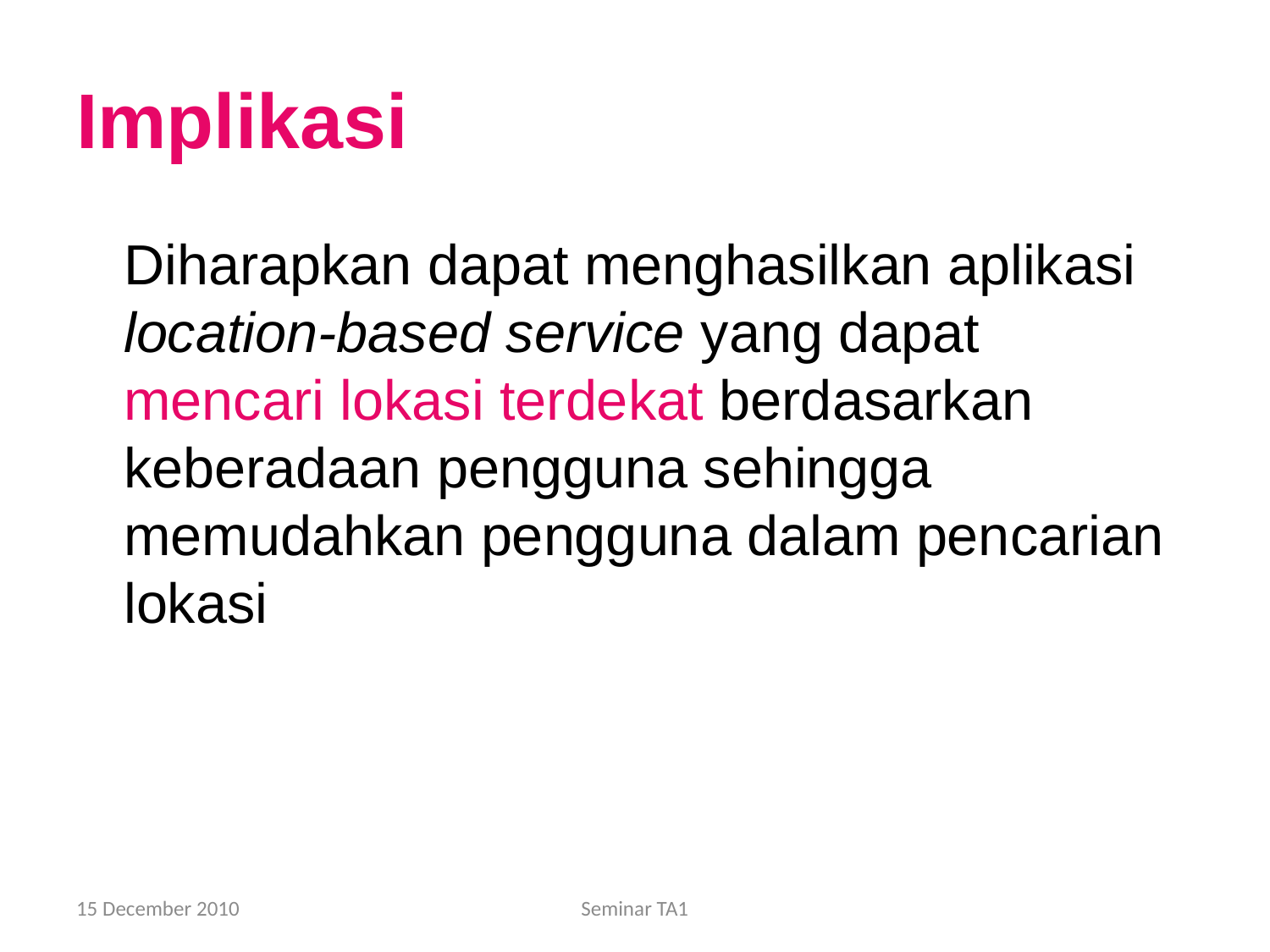

# Implikasi
	Diharapkan dapat menghasilkan aplikasi location-based service yang dapat mencari lokasi terdekat berdasarkan keberadaan pengguna sehingga memudahkan pengguna dalam pencarian lokasi
15 December 2010
Seminar TA1